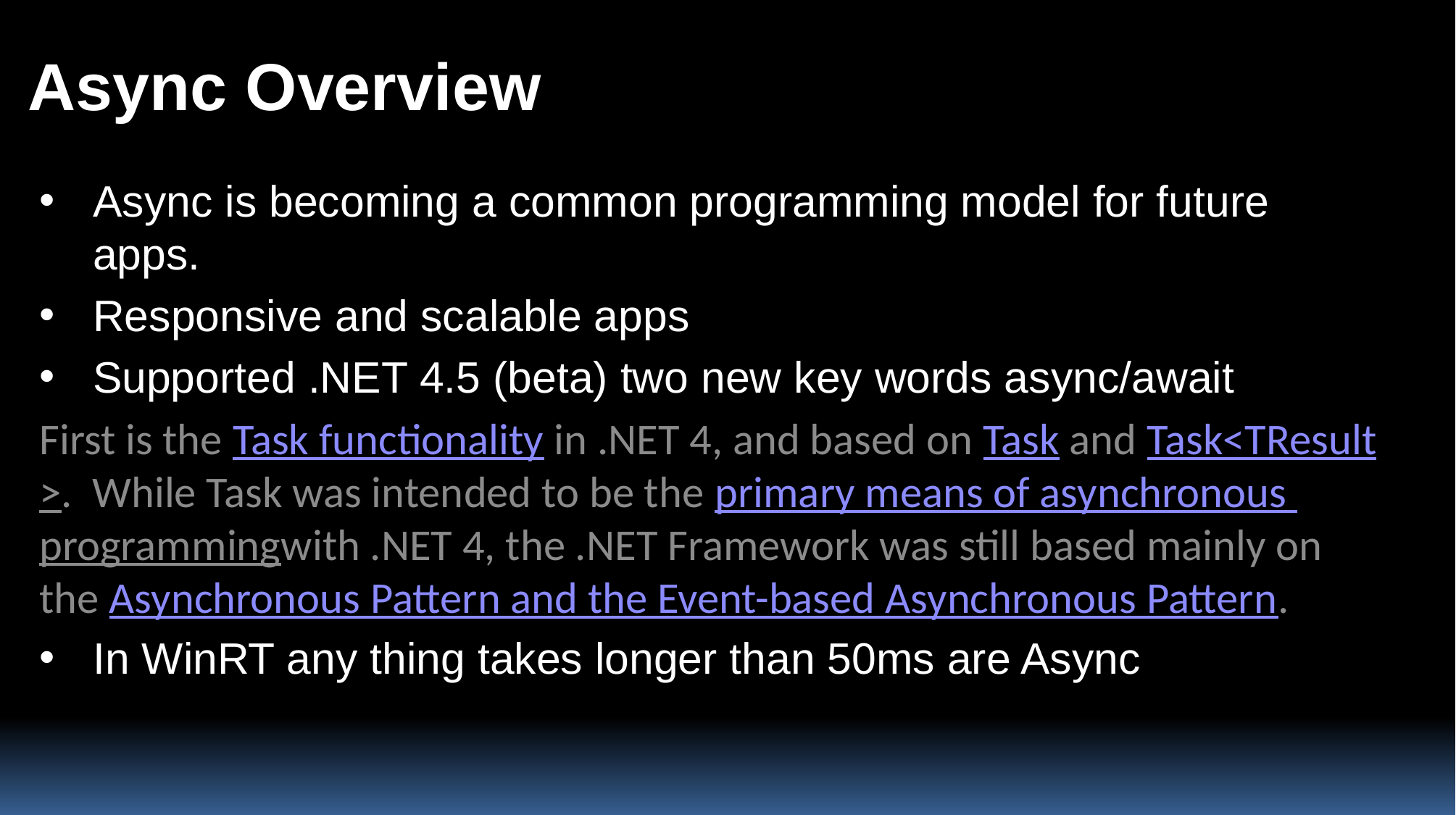

# Async Overview
Async is becoming a common programming model for future apps.
Responsive and scalable apps
Supported .NET 4.5 (beta) two new key words async/await
First is the Task functionality in .NET 4, and based on Task and Task<TResult>.  While Task was intended to be the primary means of asynchronous programmingwith .NET 4, the .NET Framework was still based mainly on the Asynchronous Pattern and the Event-based Asynchronous Pattern.
In WinRT any thing takes longer than 50ms are Async